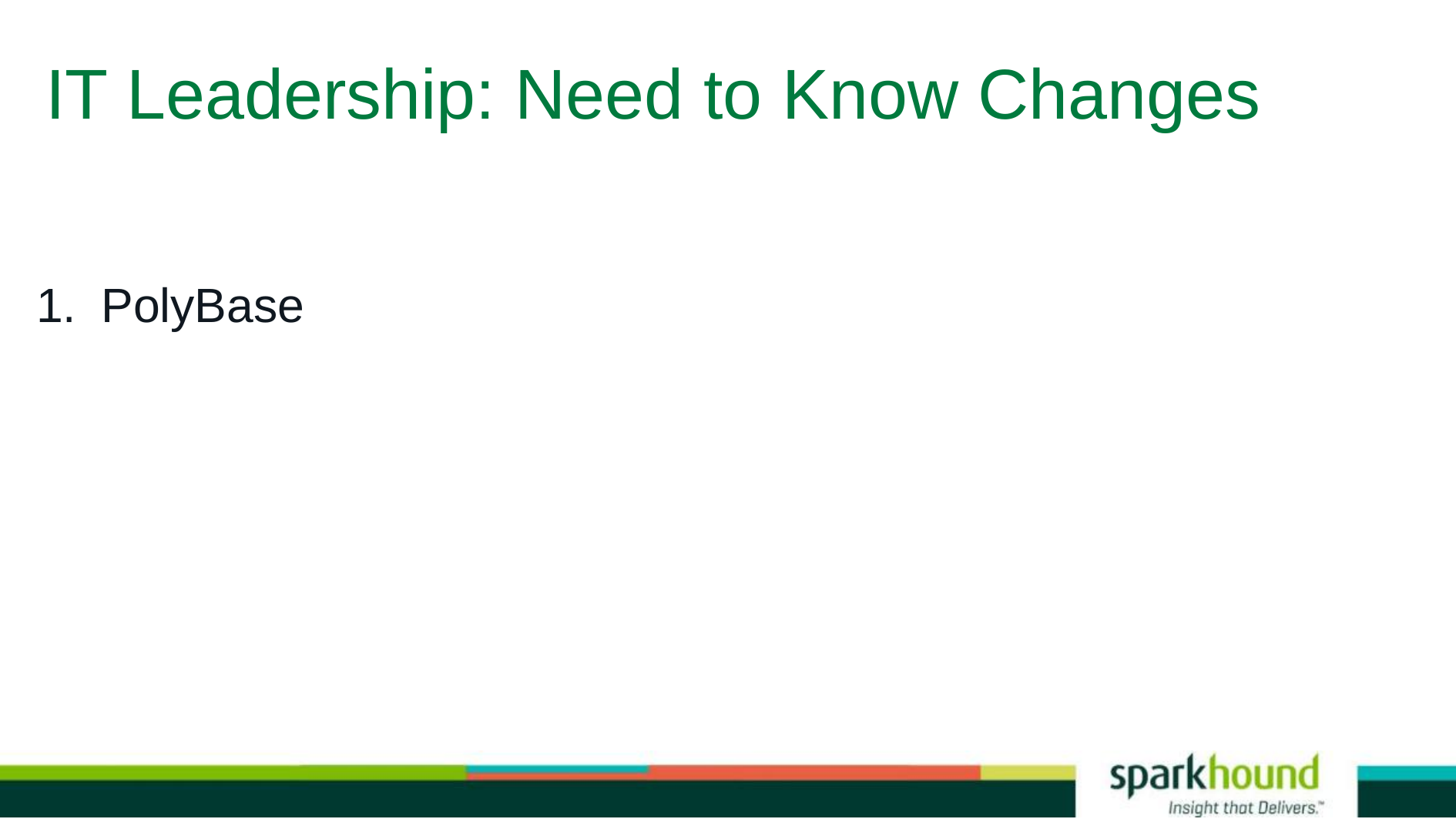

# IT Leadership: Need to Know Changes
PolyBase